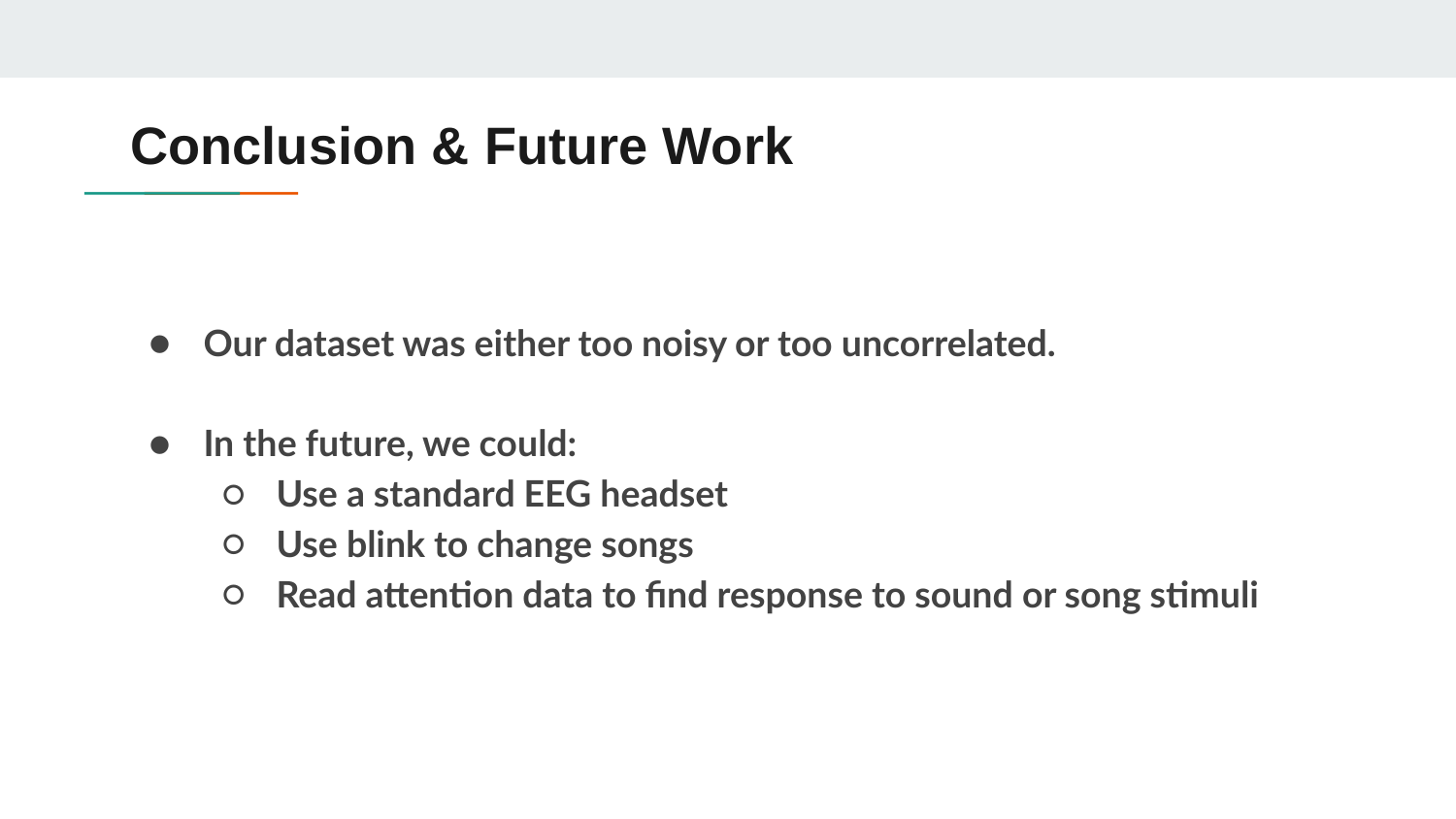

# Conclusion & Future Work

Our dataset was either too noisy or too uncorrelated.
In the future, we could:
Use a standard EEG headset
Use blink to change songs
Read attention data to find response to sound or song stimuli